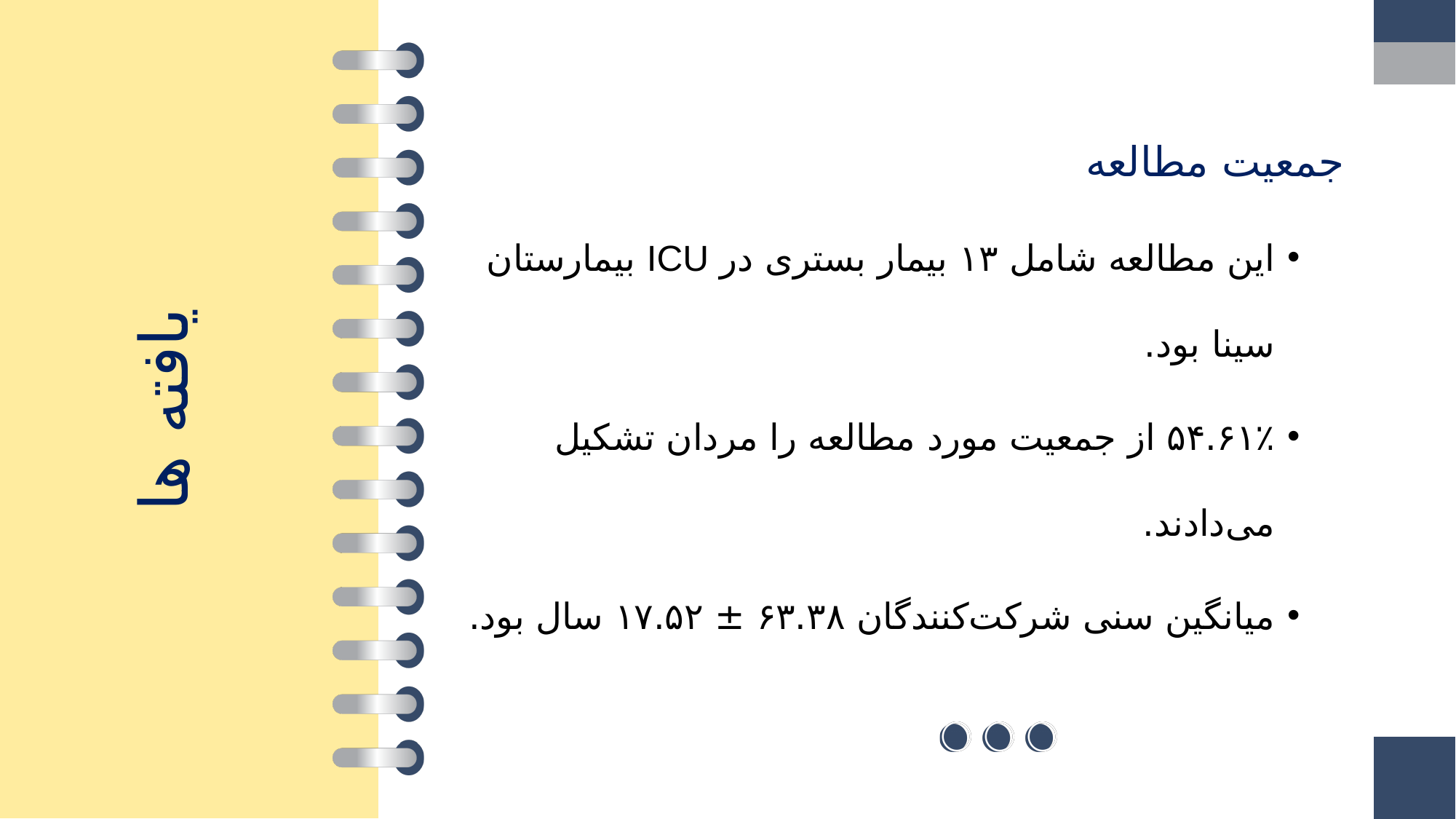

جمعیت مطالعه
این مطالعه شامل ۱۳ بیمار بستری در ICU بیمارستان سینا بود.
۵۴.۶۱٪ از جمعیت مورد مطالعه را مردان تشکیل می‌دادند.
میانگین سنی شرکت‌کنندگان ۶۳.۳۸ ± ۱۷.۵۲ سال بود.
# یافته ها